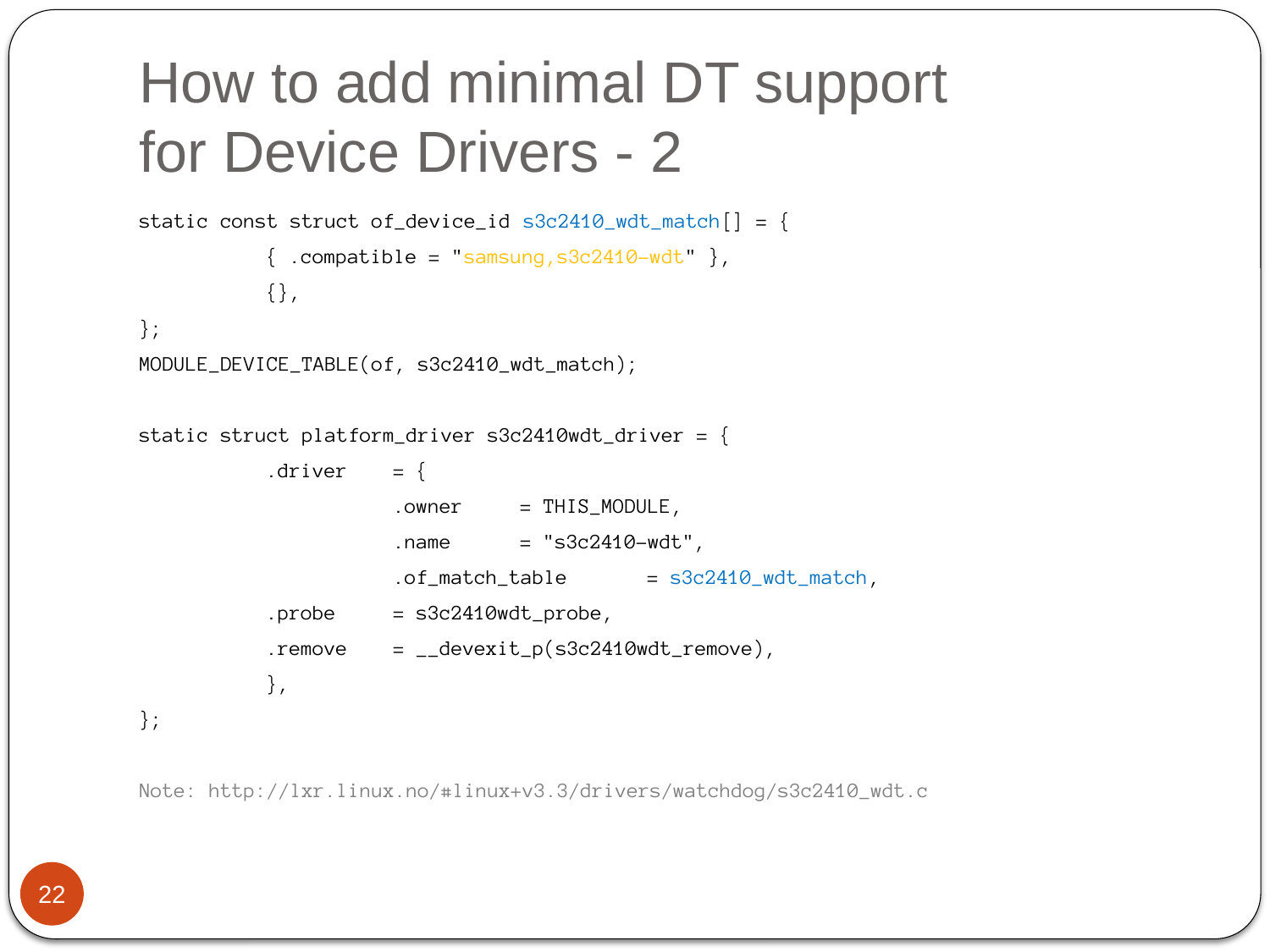

# How to add minimal DT support for Device Drivers - 2
static const struct of_device_id s3c2410_wdt_match[] = {
	{ .compatible = "samsung,s3c2410-wdt" },
	{},
};
MODULE_DEVICE_TABLE(of, s3c2410_wdt_match);

static struct platform_driver s3c2410wdt_driver = {
	.driver	= {
		.owner	= THIS_MODULE,
		.name	= "s3c2410-wdt",
		.of_match_table	= s3c2410_wdt_match,
	.probe	= s3c2410wdt_probe,
	.remove	= __devexit_p(s3c2410wdt_remove),
	},
};

Note: http://lxr.linux.no/#linux+v3.3/drivers/watchdog/s3c2410_wdt.c
22